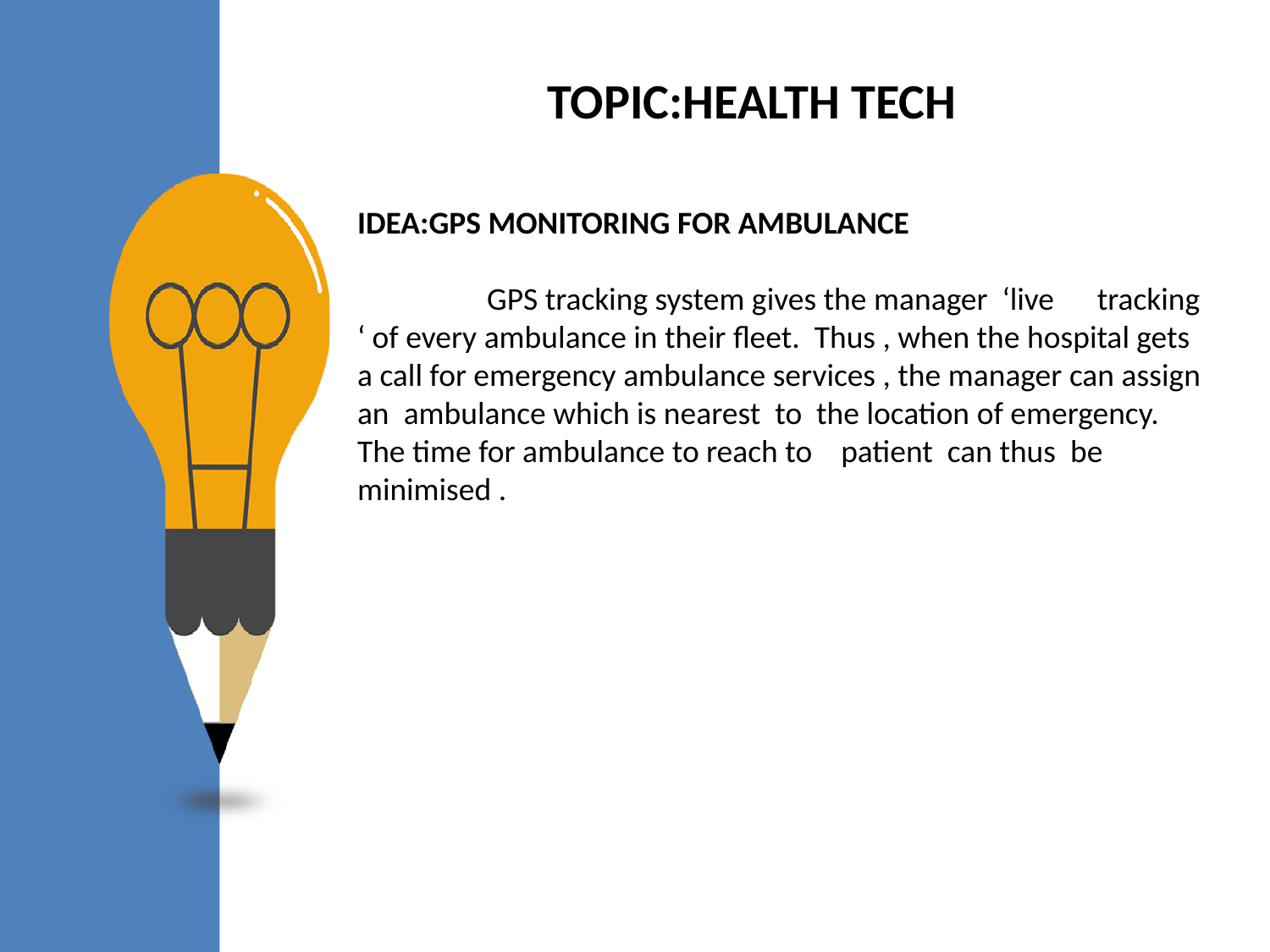

TOPIC:HEALTH TECH
IDEA:GPS MONITORING FOR AMBULANCE

                  GPS tracking system gives the manager  ‘live      tracking ‘ of every ambulance in their fleet.  Thus , when the hospital gets a call for emergency ambulance services , the manager can assign an  ambulance which is nearest  to  the location of emergency. The time for ambulance to reach to    patient  can thus  be minimised .